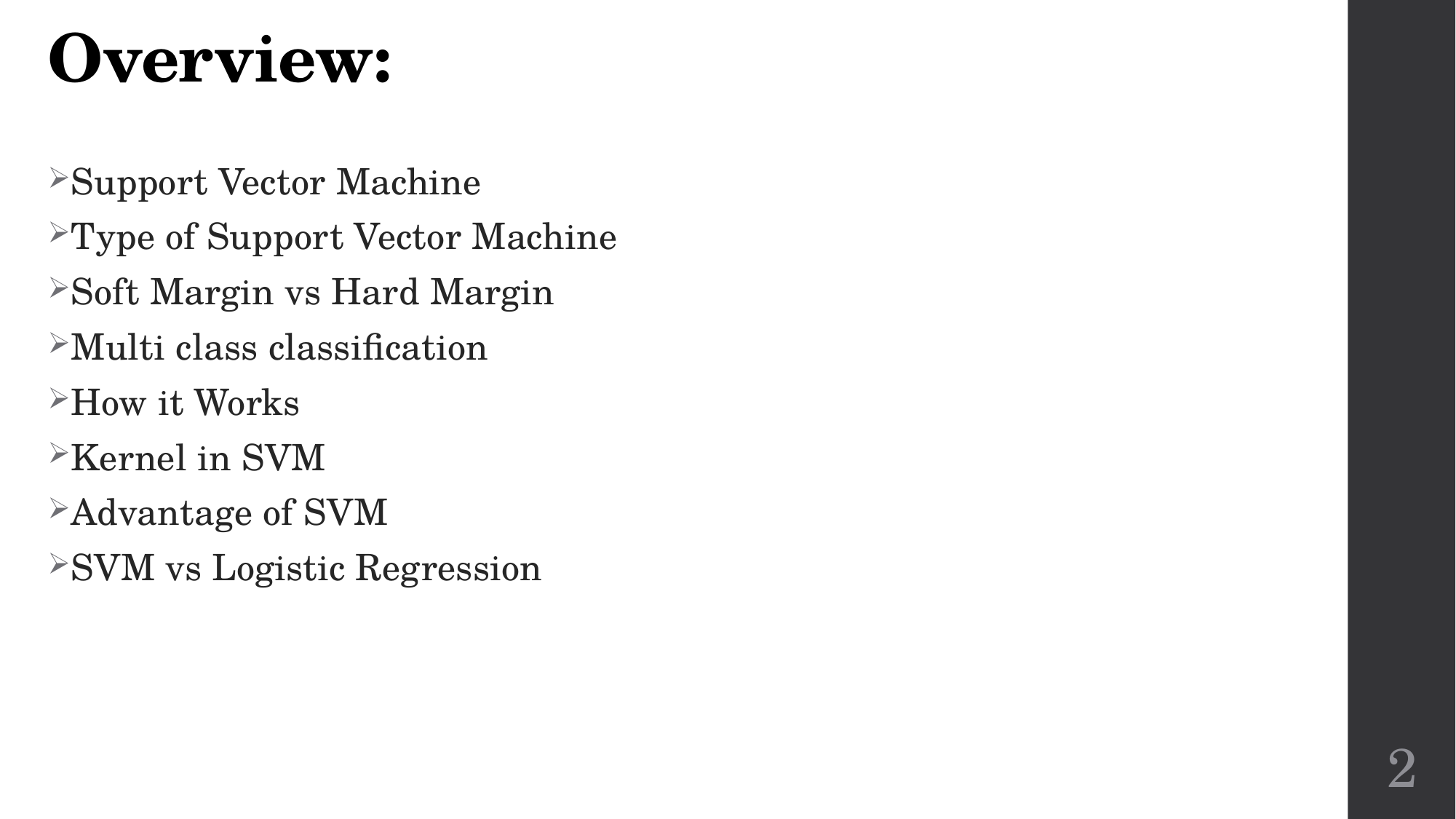

# Overview:
Support Vector Machine
Type of Support Vector Machine
Soft Margin vs Hard Margin
Multi class classification
How it Works
Kernel in SVM
Advantage of SVM
SVM vs Logistic Regression
2